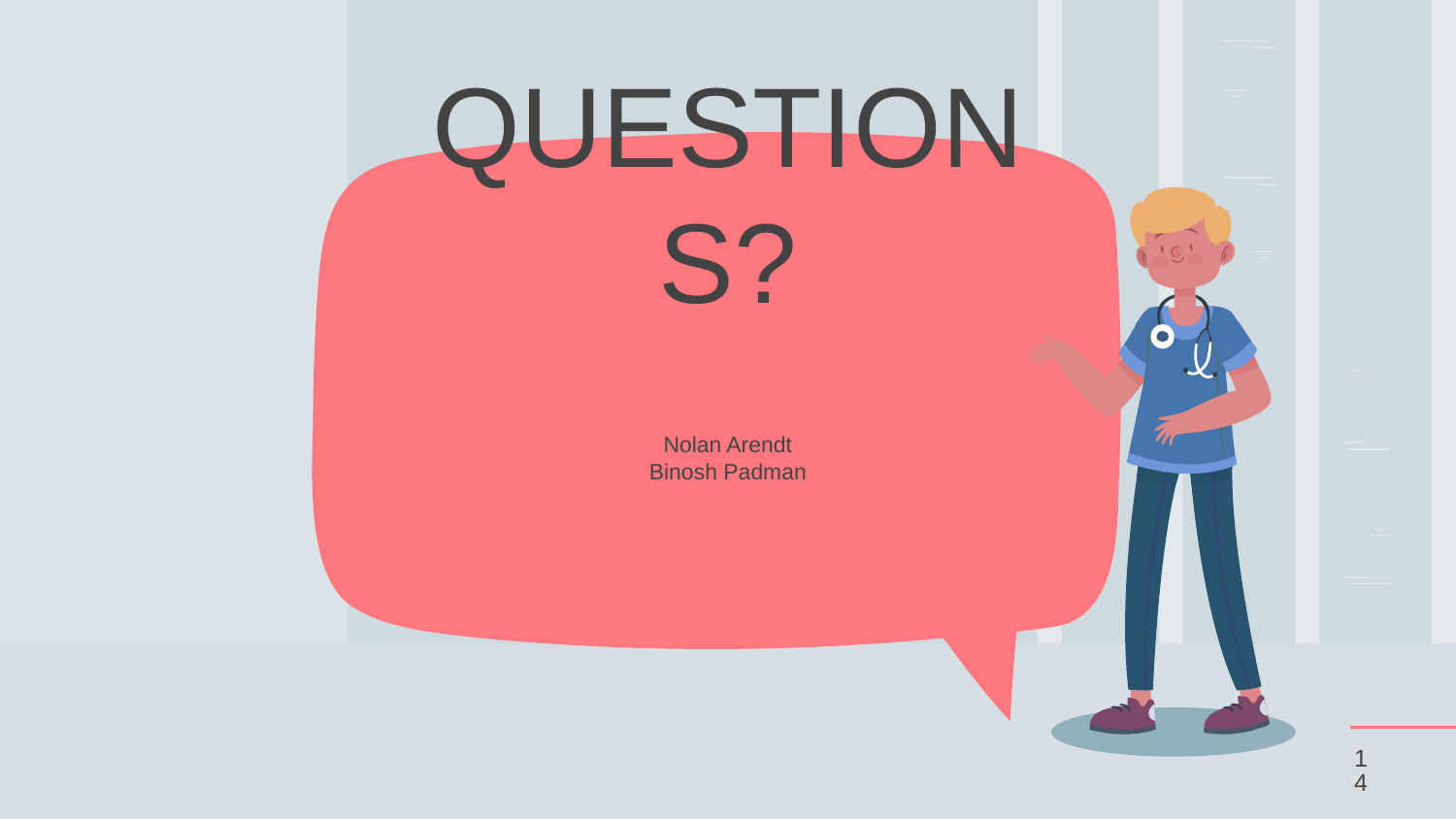

# QUESTIONS?

Nolan Arendt
Binosh Padman
14